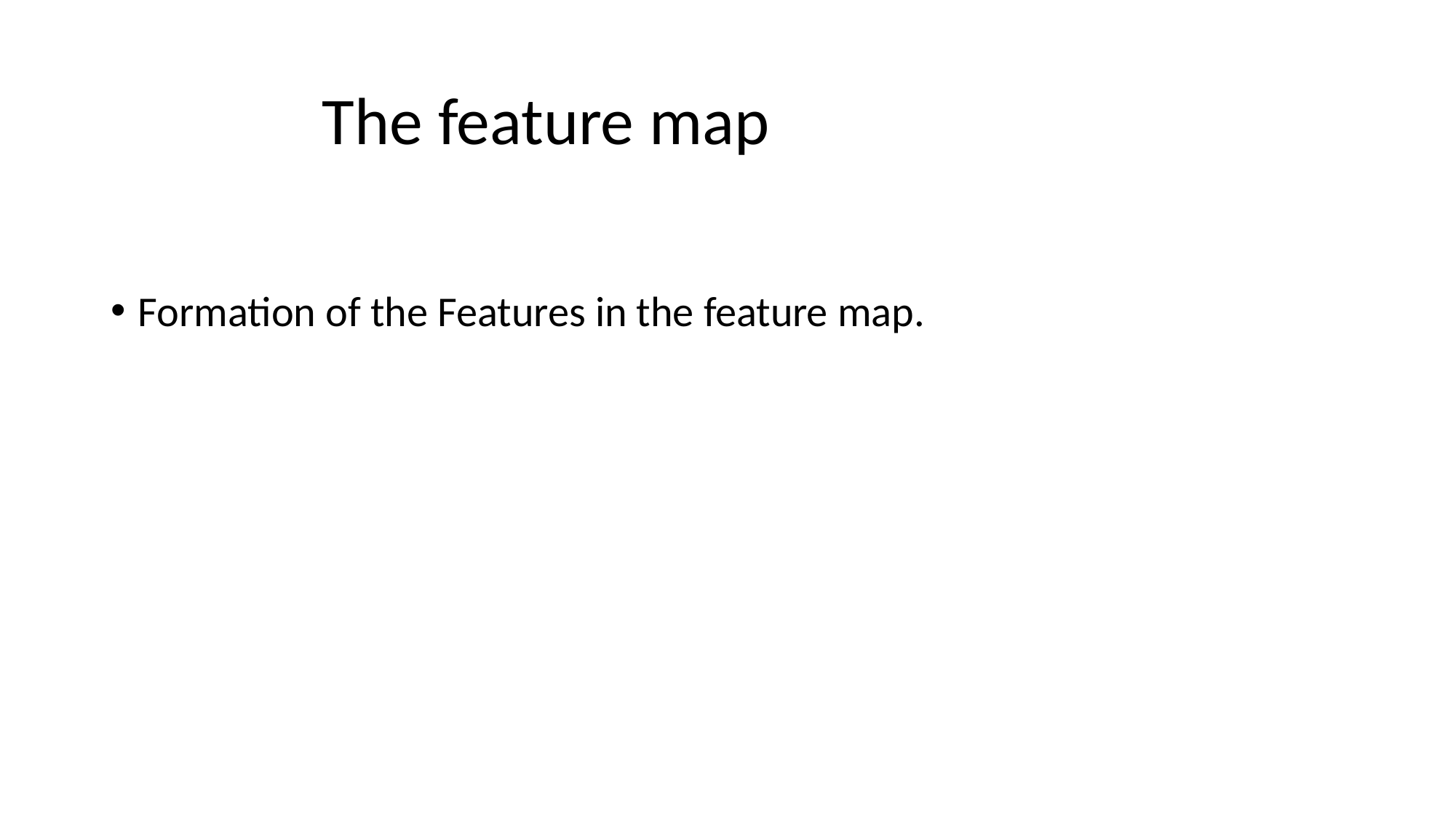

# The feature map

Formation of the Features in the feature map.